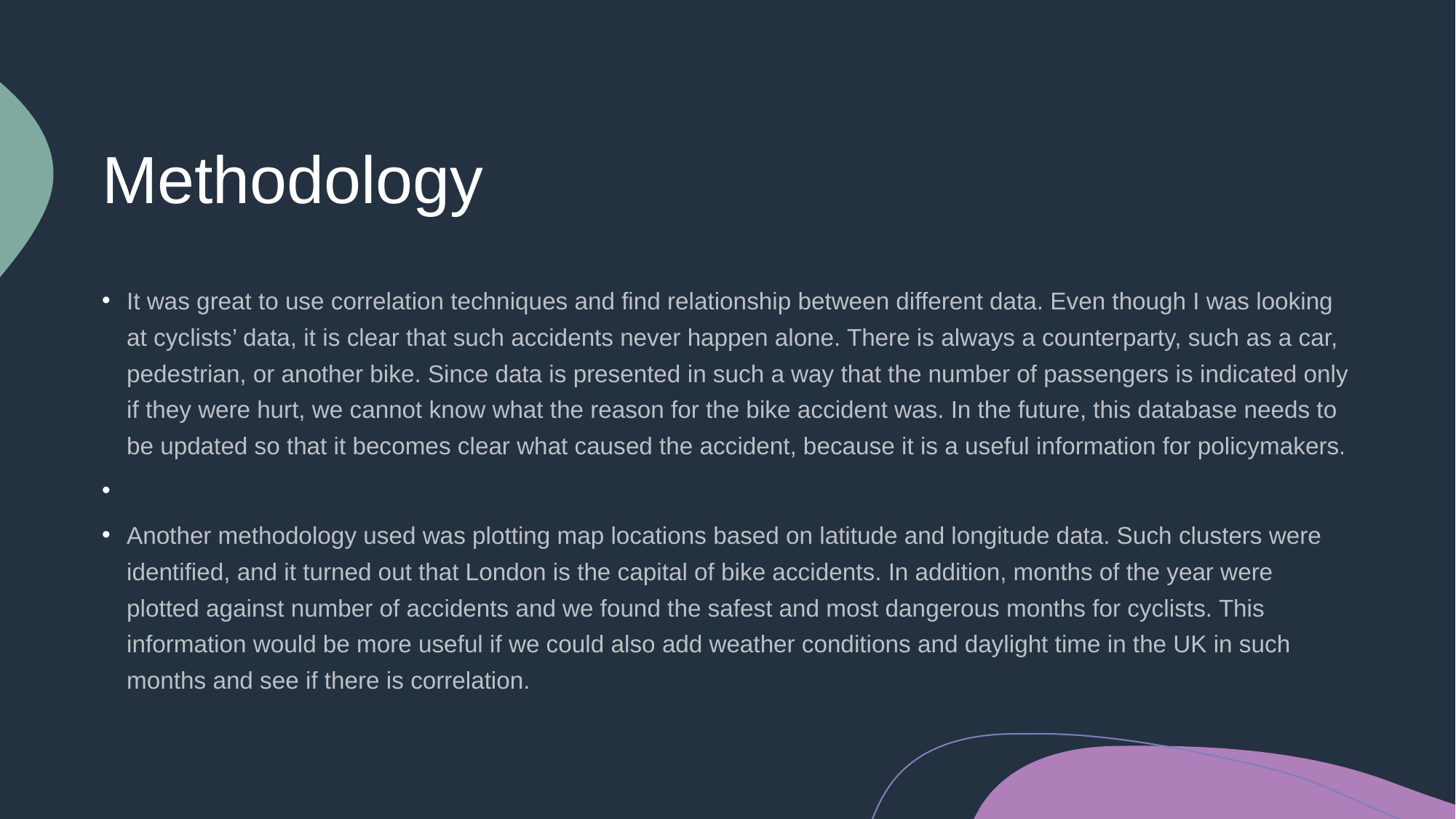

# Methodology
It was great to use correlation techniques and find relationship between different data. Even though I was looking at cyclists’ data, it is clear that such accidents never happen alone. There is always a counterparty, such as a car, pedestrian, or another bike. Since data is presented in such a way that the number of passengers is indicated only if they were hurt, we cannot know what the reason for the bike accident was. In the future, this database needs to be updated so that it becomes clear what caused the accident, because it is a useful information for policymakers.

Another methodology used was plotting map locations based on latitude and longitude data. Such clusters were identified, and it turned out that London is the capital of bike accidents. In addition, months of the year were plotted against number of accidents and we found the safest and most dangerous months for cyclists. This information would be more useful if we could also add weather conditions and daylight time in the UK in such months and see if there is correlation.